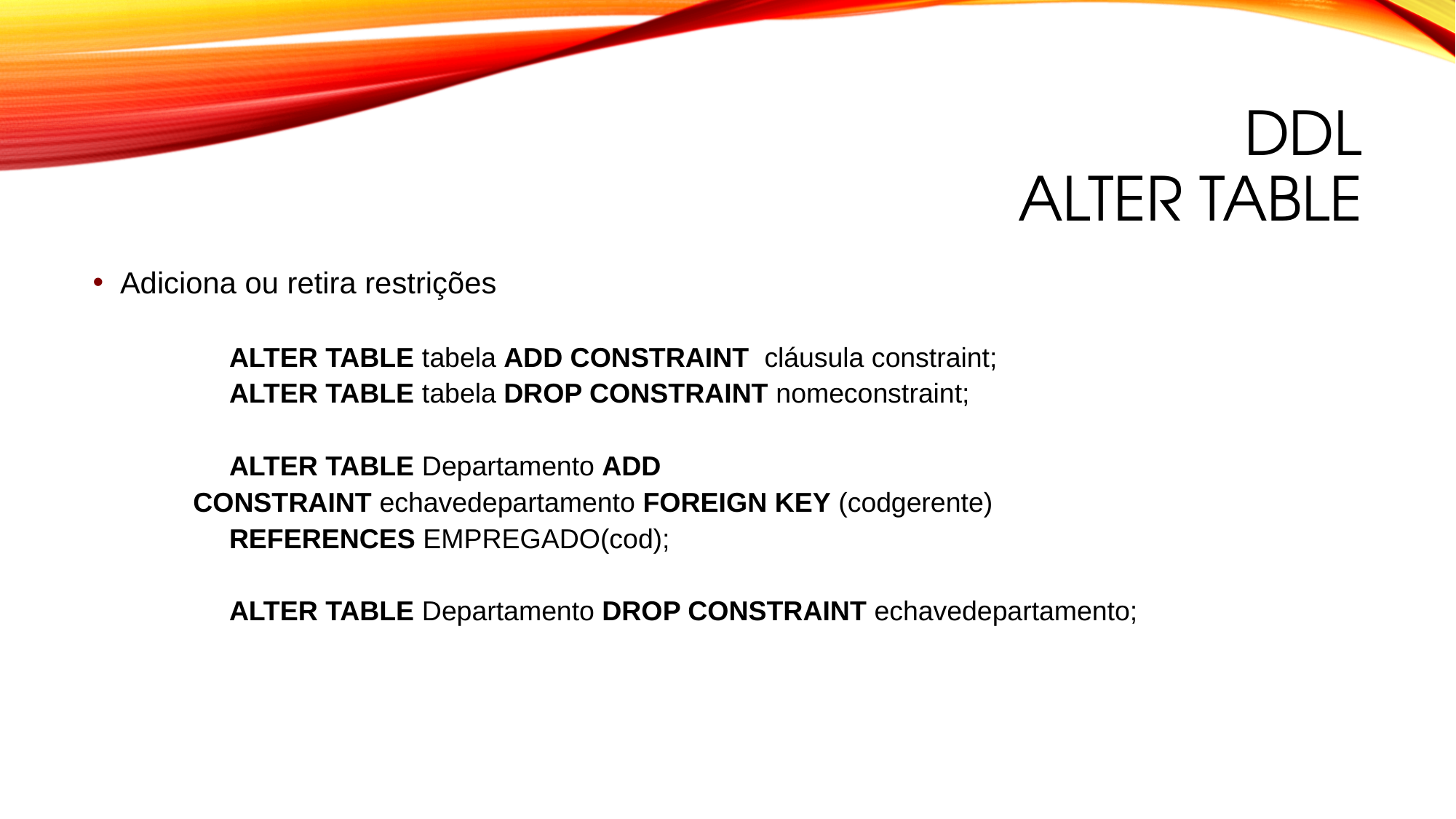

# DDL alter table
Adiciona ou retira restrições

		ALTER TABLE tabela ADD CONSTRAINT  cláusula constraint;
 		ALTER TABLE tabela DROP CONSTRAINT nomeconstraint;

		ALTER TABLE Departamento ADD
      CONSTRAINT echavedepartamento FOREIGN KEY (codgerente)
		REFERENCES EMPREGADO(cod);

		ALTER TABLE Departamento DROP CONSTRAINT echavedepartamento;